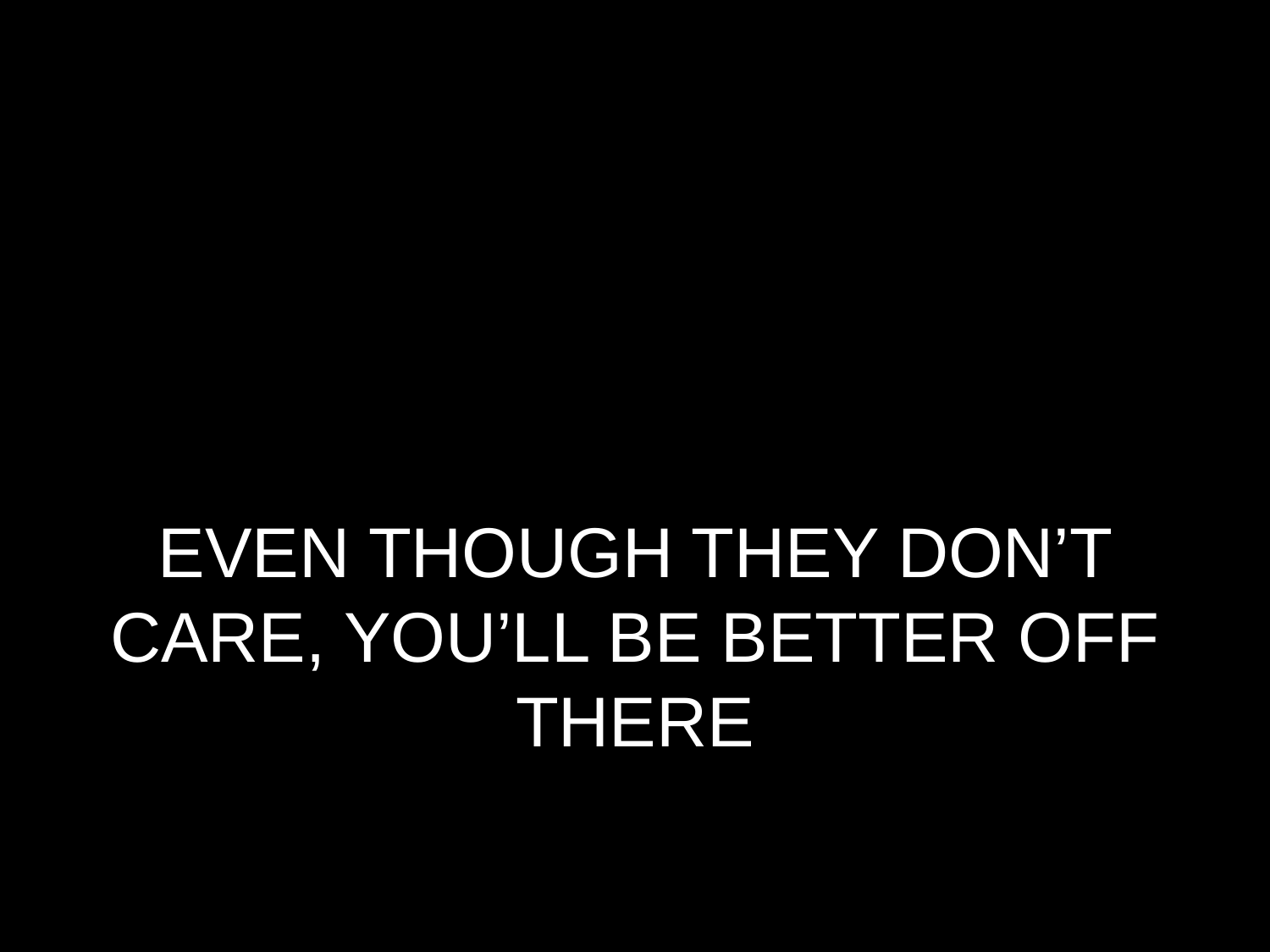

# EVEN THOUGH THEY DON’T CARE, YOU’LL BE BETTER OFF THERE